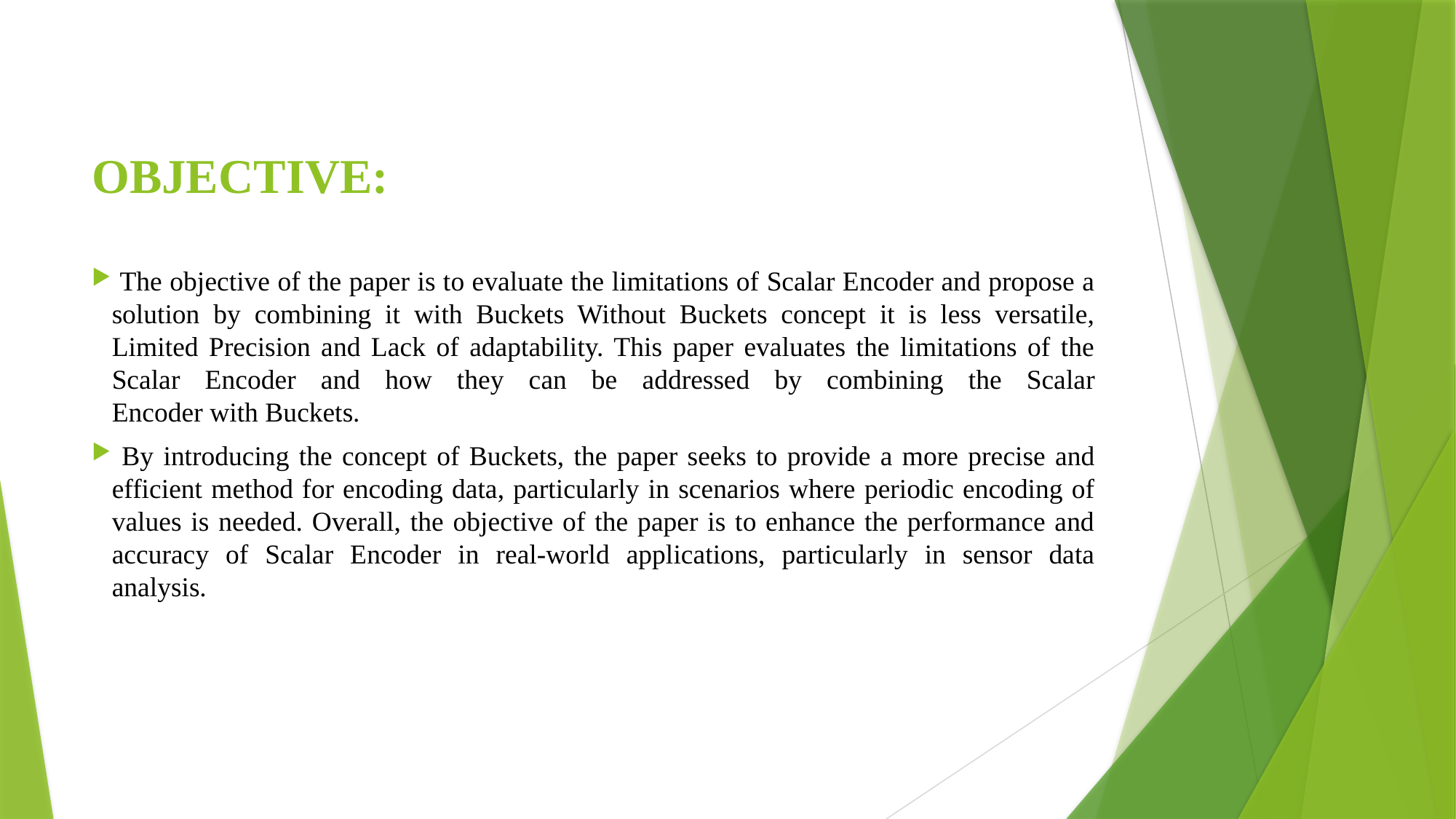

# OBJECTIVE:
 The objective of the paper is to evaluate the limitations of Scalar Encoder and propose a solution by combining it with Buckets Without Buckets concept it is less versatile, Limited Precision and Lack of adaptability. This paper evaluates the limitations of the Scalar Encoder and how they can be addressed by combining the Scalar Encoder with Buckets.
 By introducing the concept of Buckets, the paper seeks to provide a more precise and efficient method for encoding data, particularly in scenarios where periodic encoding of values is needed. Overall, the objective of the paper is to enhance the performance and accuracy of Scalar Encoder in real-world applications, particularly in sensor data analysis.